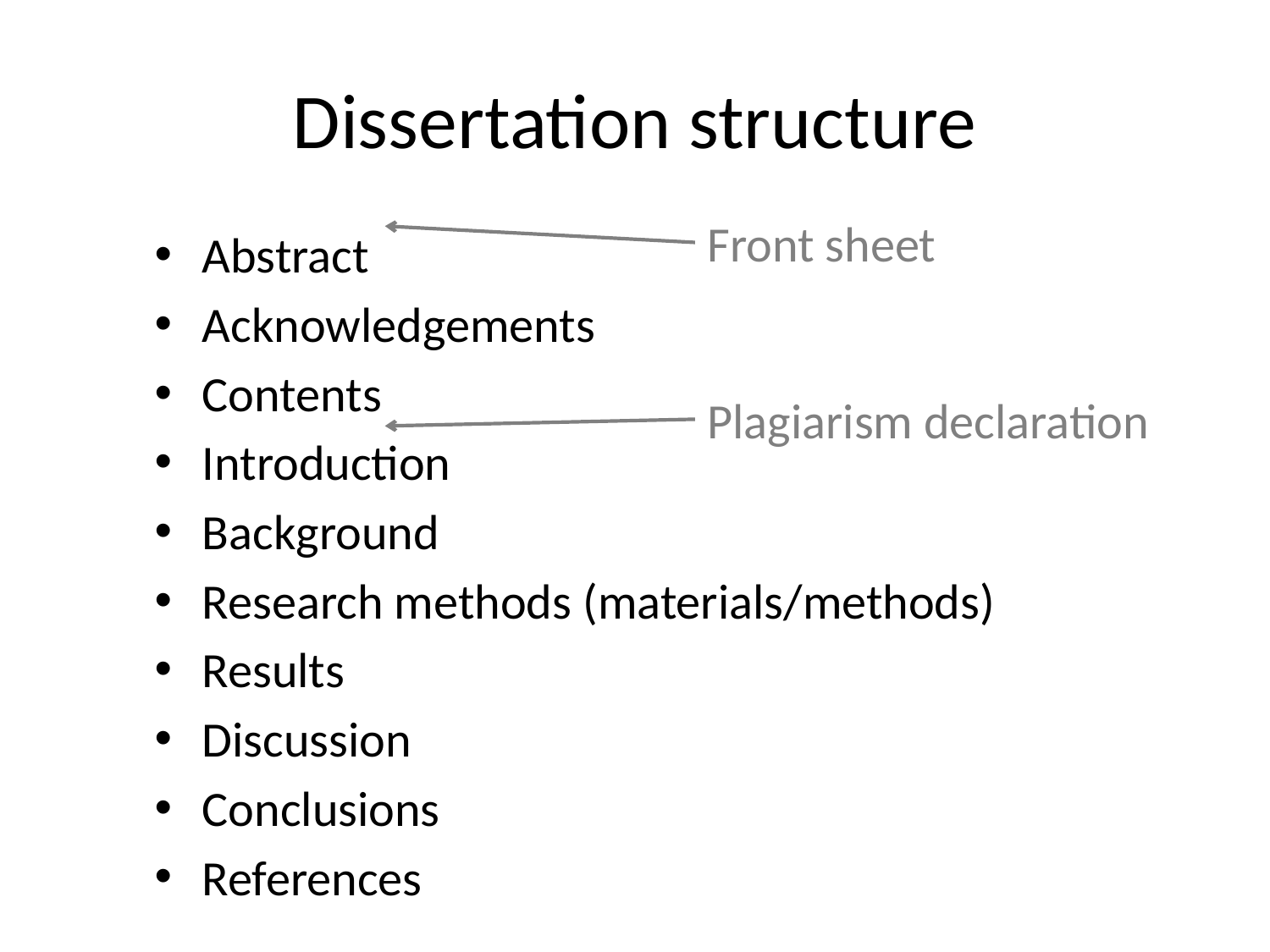

# Dissertation structure
Front sheet
Abstract
Acknowledgements
Contents
Introduction
Background
Research methods (materials/methods)
Results
Discussion
Conclusions
References

Plagiarism declaration